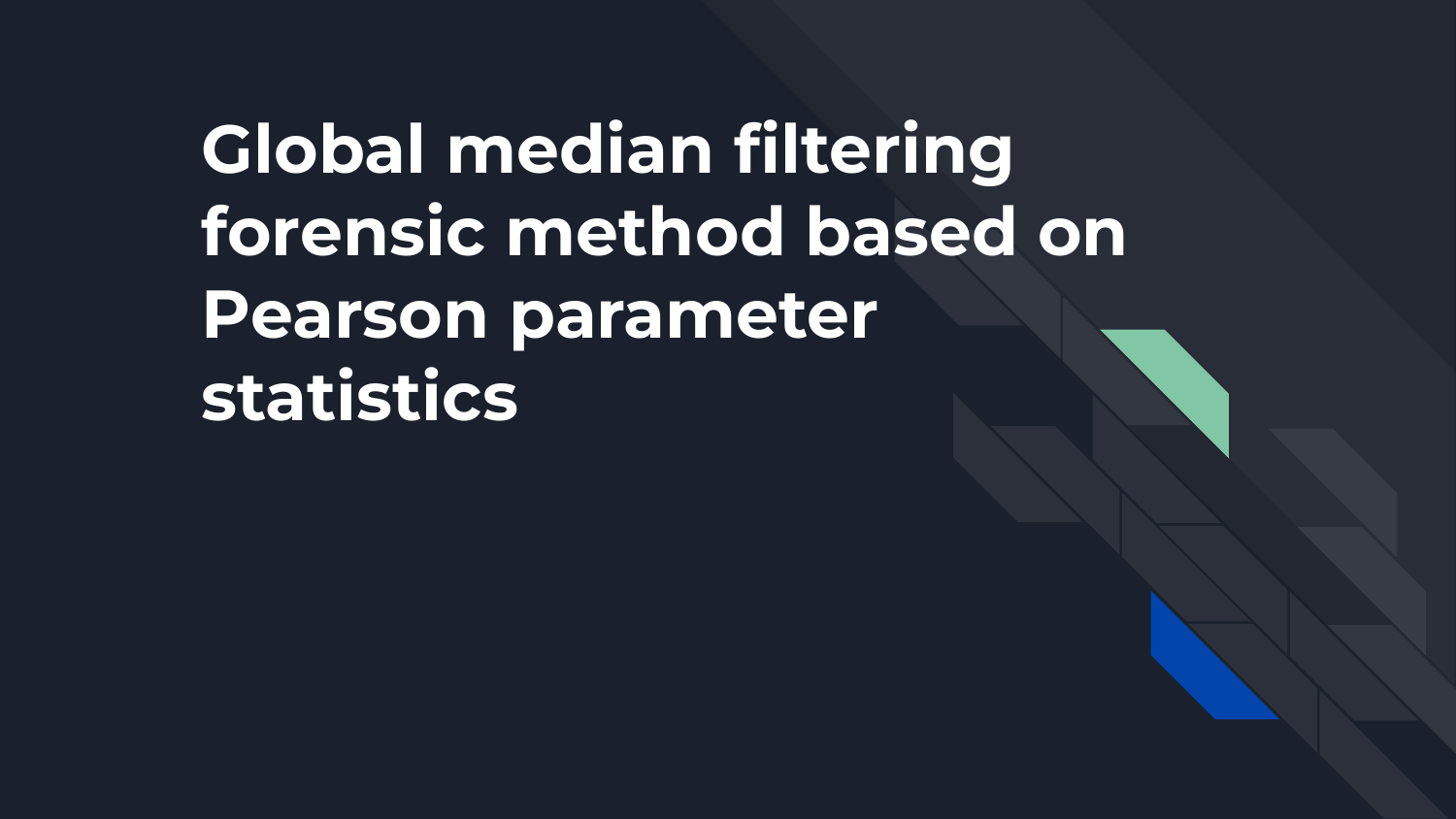

# Global median filtering forensic method based on Pearson parameter statistics